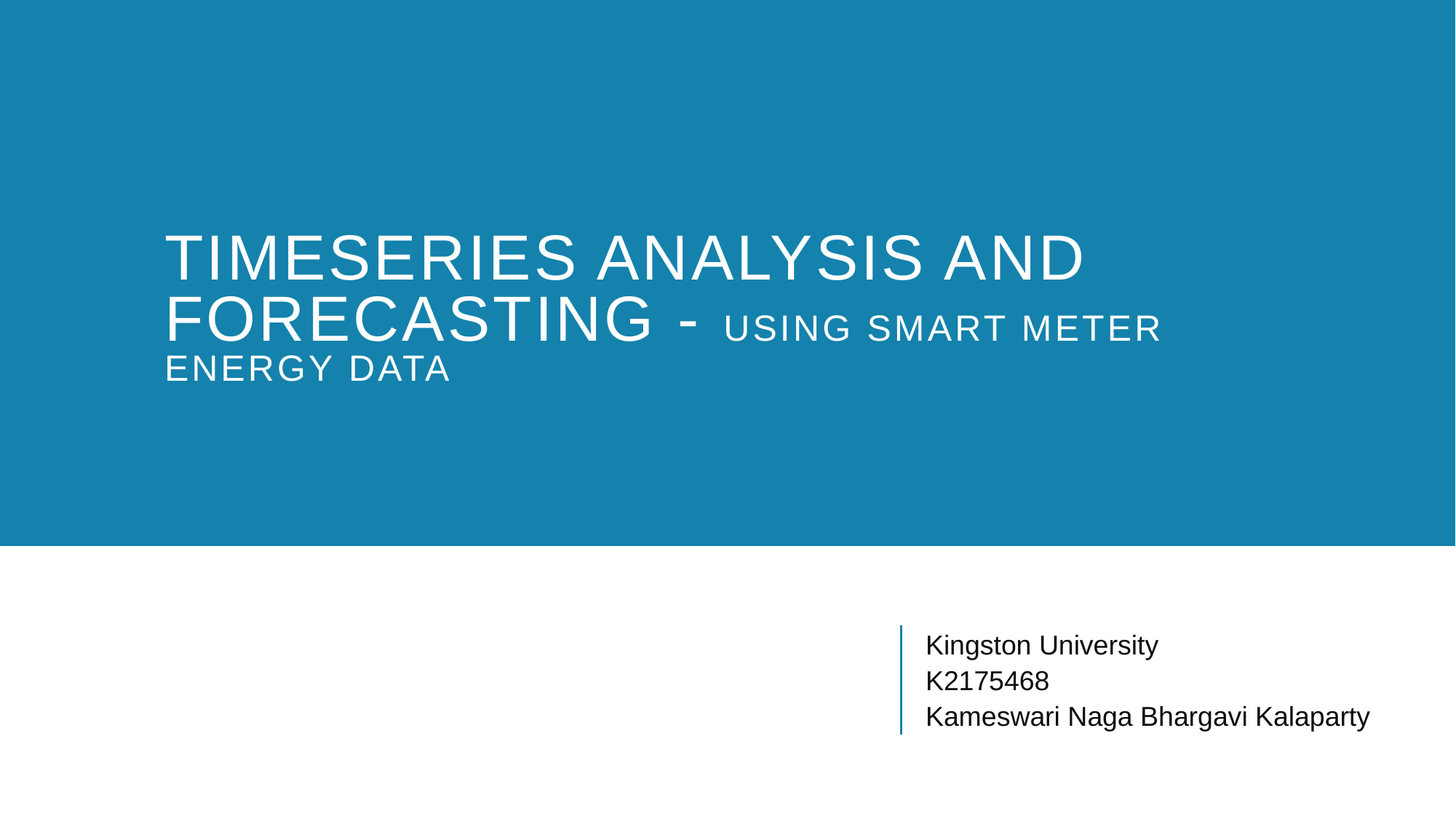

# Timeseries analysis and forecasting - using SMART meter Energy data
Kingston University
K2175468
Kameswari Naga Bhargavi Kalaparty